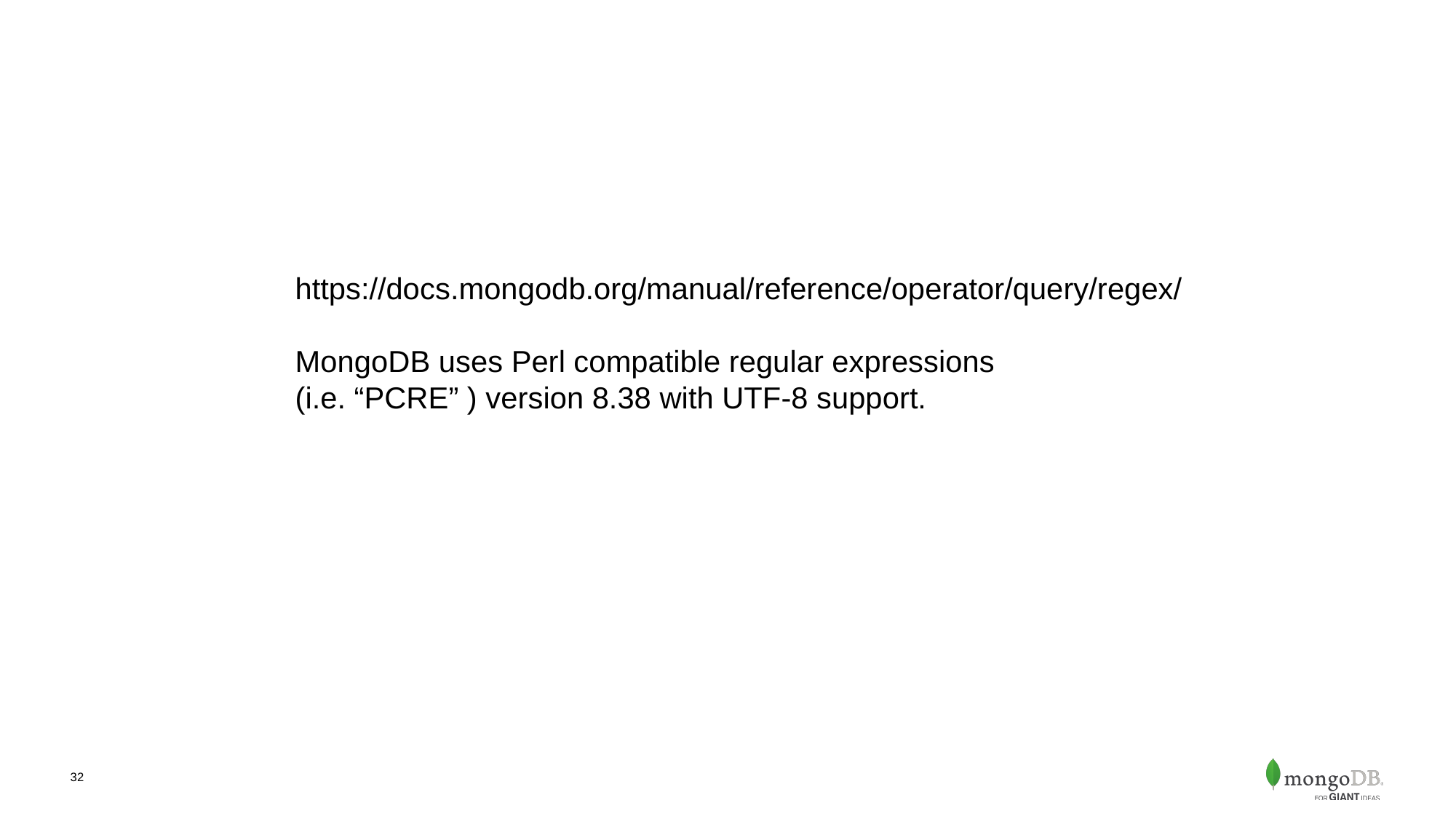

https://docs.mongodb.org/manual/reference/operator/query/regex/

MongoDB uses Perl compatible regular expressions
(i.e. “PCRE” ) version 8.38 with UTF-8 support.